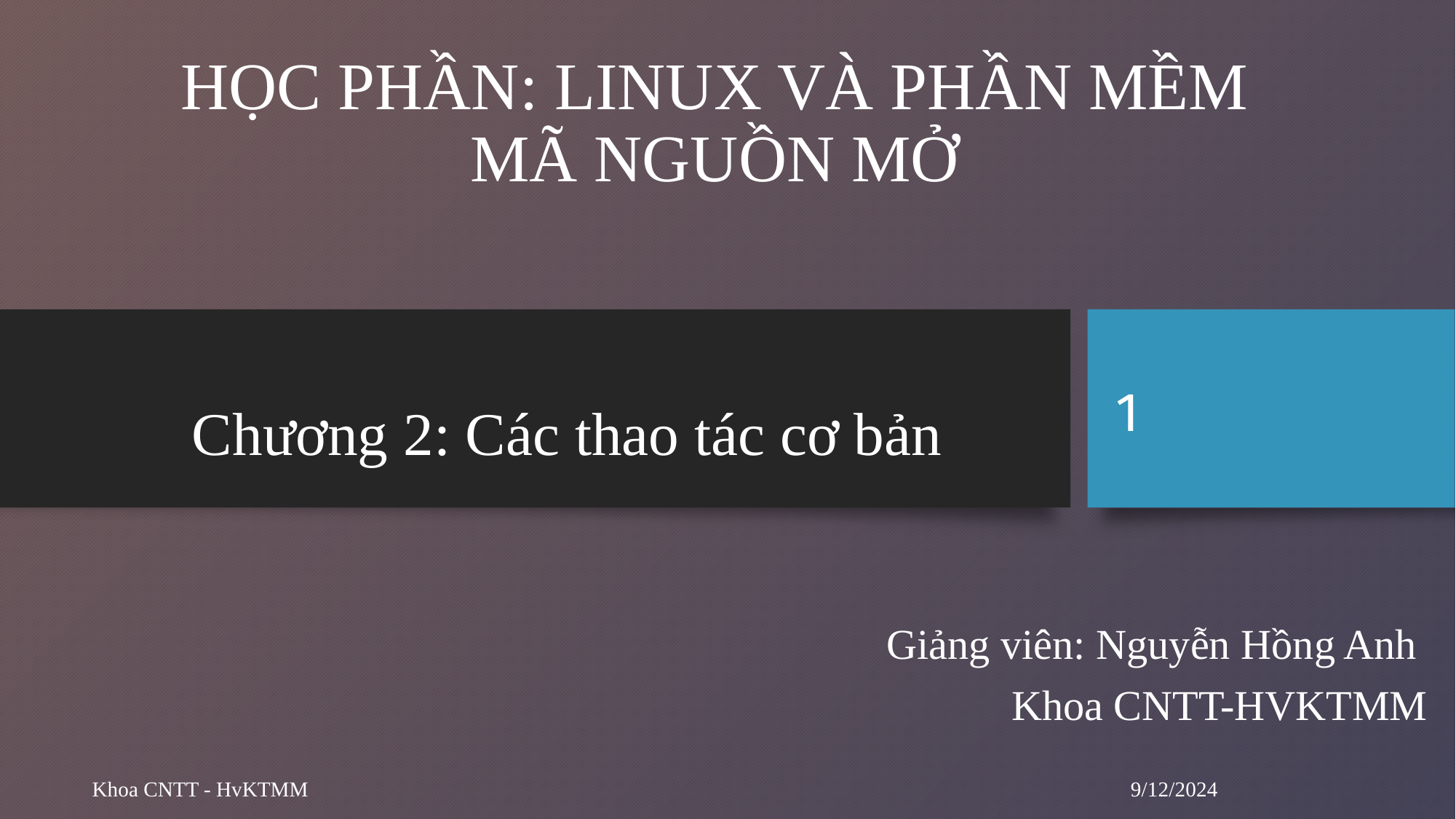

# HỌC PHẦN: LINUX VÀ PHẦN MỀM MÃ NGUỒN MỞ
Chương 2: Các thao tác cơ bản
1
Giảng viên: Nguyễn Hồng Anh
Khoa CNTT-HVKTMM
9/12/2024
Khoa CNTT - HvKTMM